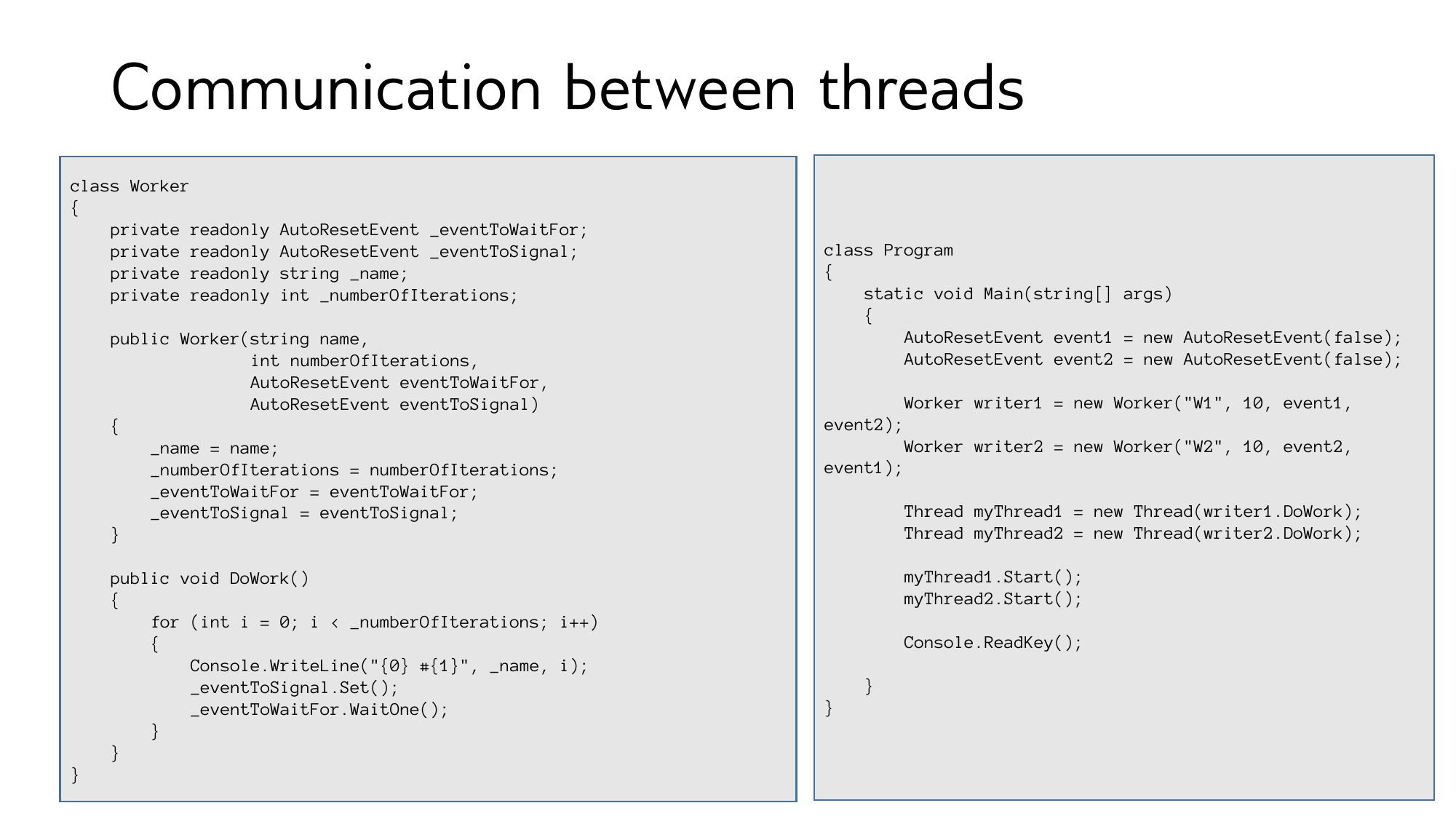

# Communication between threads
class Program
{
    static void Main(string[] args)
    {
        AutoResetEvent event1 = new AutoResetEvent(false);
        AutoResetEvent event2 = new AutoResetEvent(false);

        Worker writer1 = new Worker("W1", 10, event1, event2);
        Worker writer2 = new Worker("W2", 10, event2, event1);

        Thread myThread1 = new Thread(writer1.DoWork);
        Thread myThread2 = new Thread(writer2.DoWork);

        myThread1.Start();
        myThread2.Start();

        Console.ReadKey();

    }
}
class Worker
{
    private readonly AutoResetEvent _eventToWaitFor;
    private readonly AutoResetEvent _eventToSignal;
    private readonly string _name;
    private readonly int _numberOfIterations;

    public Worker(string name,
                  int numberOfIterations,
                  AutoResetEvent eventToWaitFor,
                  AutoResetEvent eventToSignal)
    {
        _name = name;
        _numberOfIterations = numberOfIterations;
        _eventToWaitFor = eventToWaitFor;
        _eventToSignal = eventToSignal;
    }

    public void DoWork()
    {
        for (int i = 0; i < _numberOfIterations; i++)
        {
            Console.WriteLine("{0} #{1}", _name, i);
            _eventToSignal.Set();
            _eventToWaitFor.WaitOne();
        }
    }
}